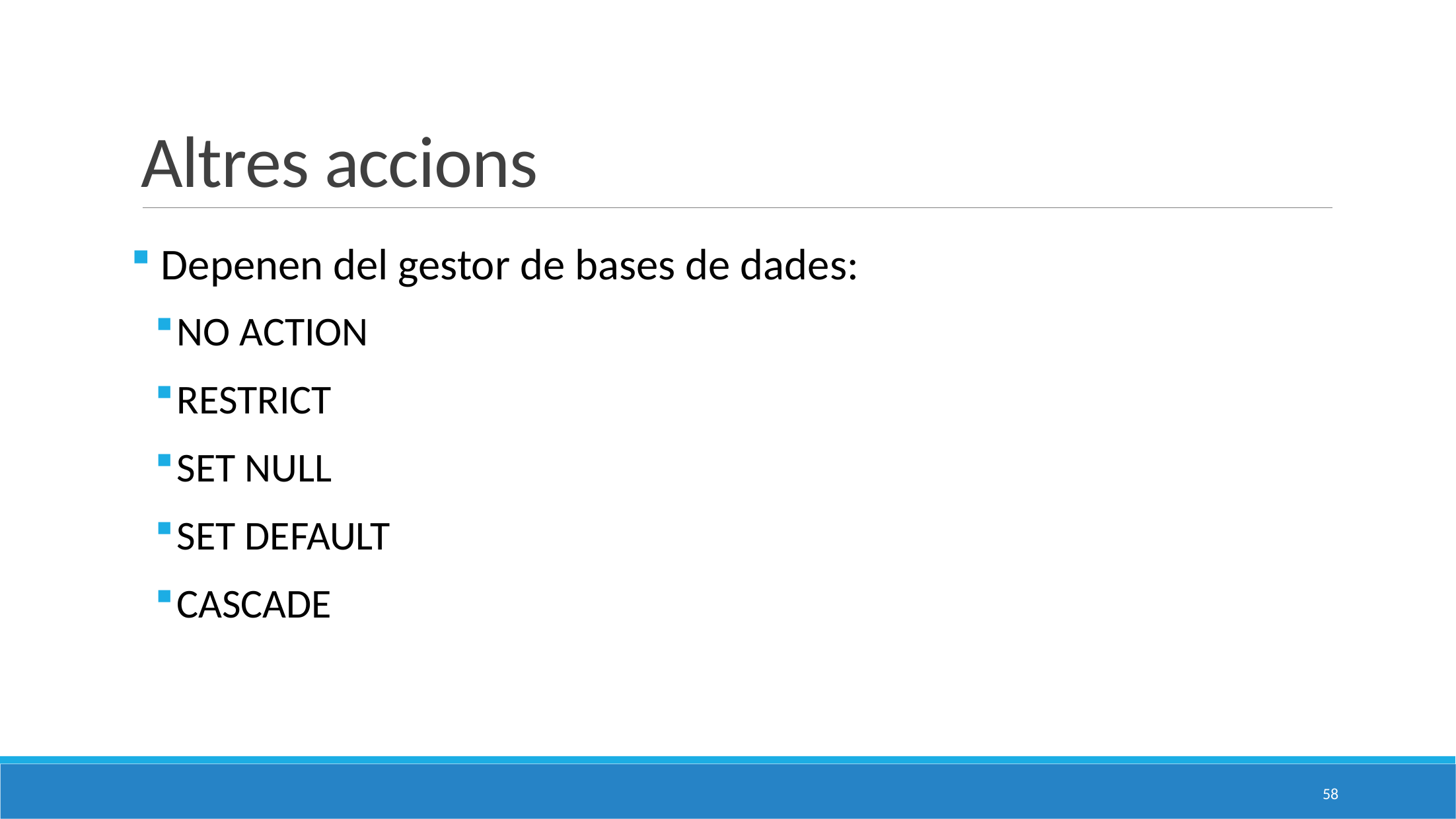

# Altres accions
 Depenen del gestor de bases de dades:
NO ACTION
RESTRICT
SET NULL
SET DEFAULT
CASCADE

58